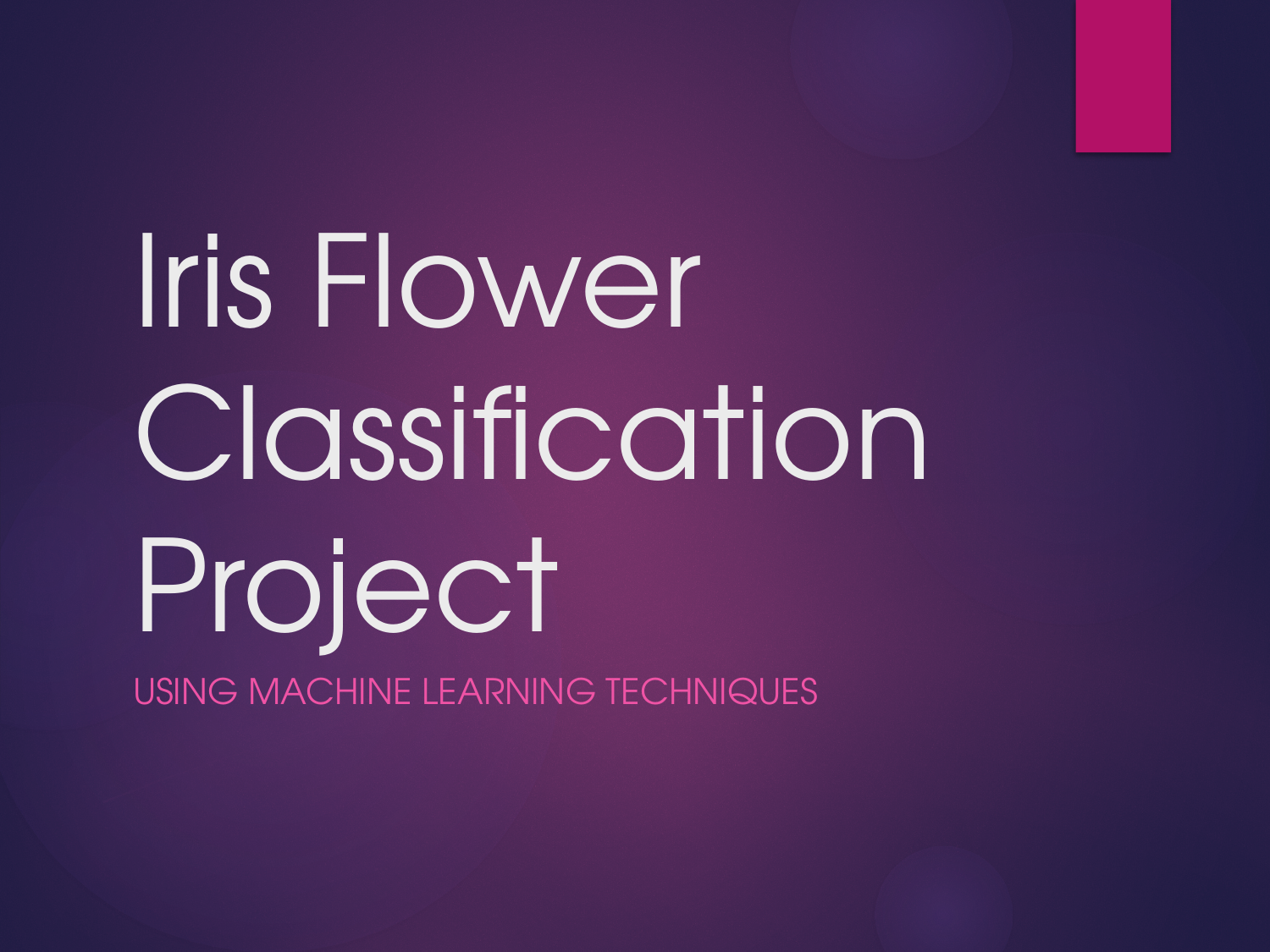

# Iris Flower Classification Project
Using Machine Learning Techniques